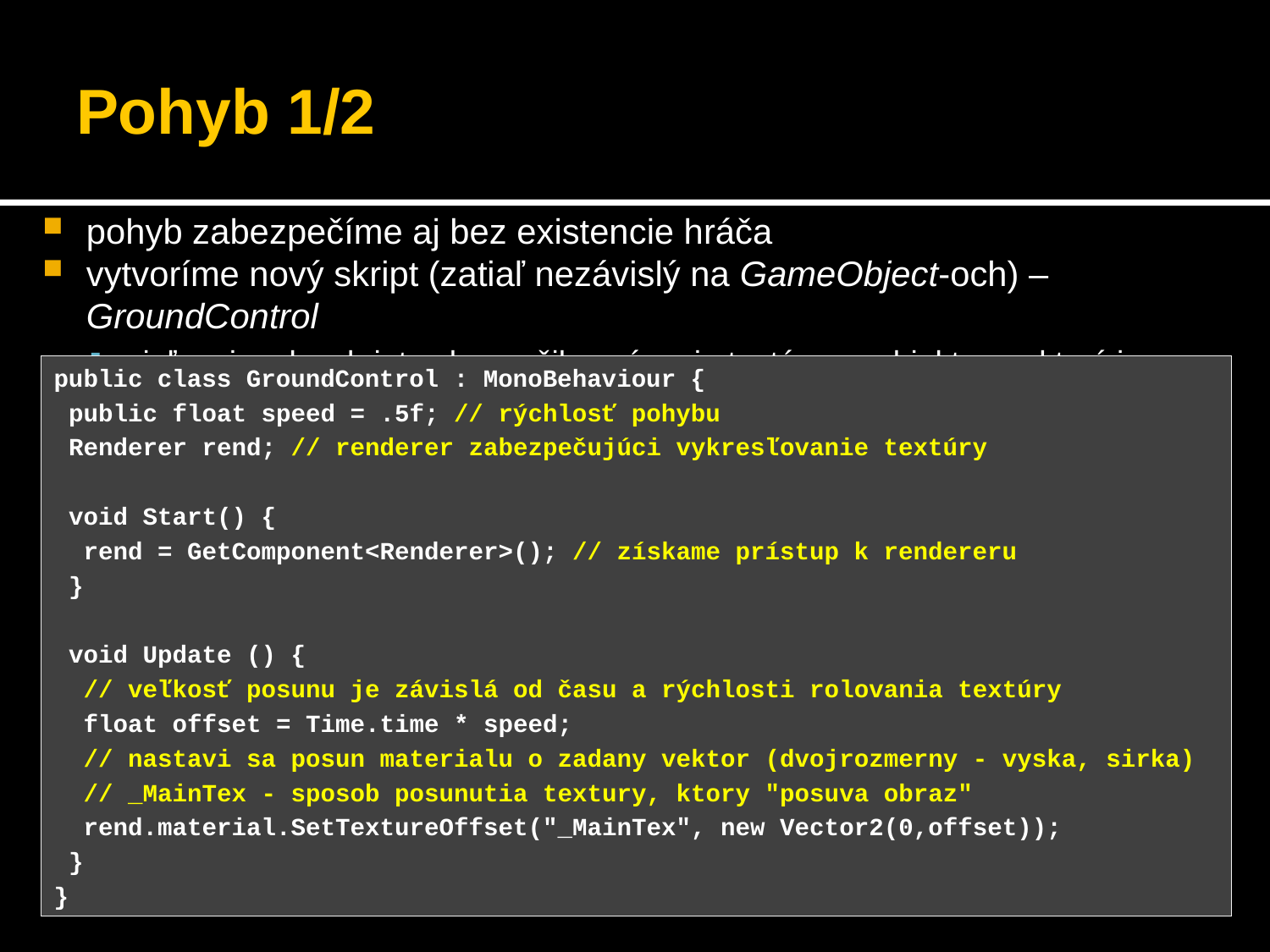

# Pohyb 1/2
pohyb zabezpečíme aj bez existencie hráča
vytvoríme nový skript (zatiaľ nezávislý na GameObject-och) – GroundControl
cieľom je, aby skript zabezpečil posúvanie textúry na objekte, na ktorý je aplikovaný
public class GroundControl : MonoBehaviour {
 public float speed = .5f; // rýchlosť pohybu
 Renderer rend; // renderer zabezpečujúci vykresľovanie textúry

 void Start() {
  rend = GetComponent<Renderer>(); // získame prístup k rendereru
 }

 void Update () {
  // veľkosť posunu je závislá od času a rýchlosti rolovania textúry
  float offset = Time.time * speed;
  // nastavi sa posun materialu o zadany vektor (dvojrozmerny - vyska, sirka)
  // _MainTex - sposob posunutia textury, ktory "posuva obraz"
  rend.material.SetTextureOffset("_MainTex", new Vector2(0,offset));
 }
}